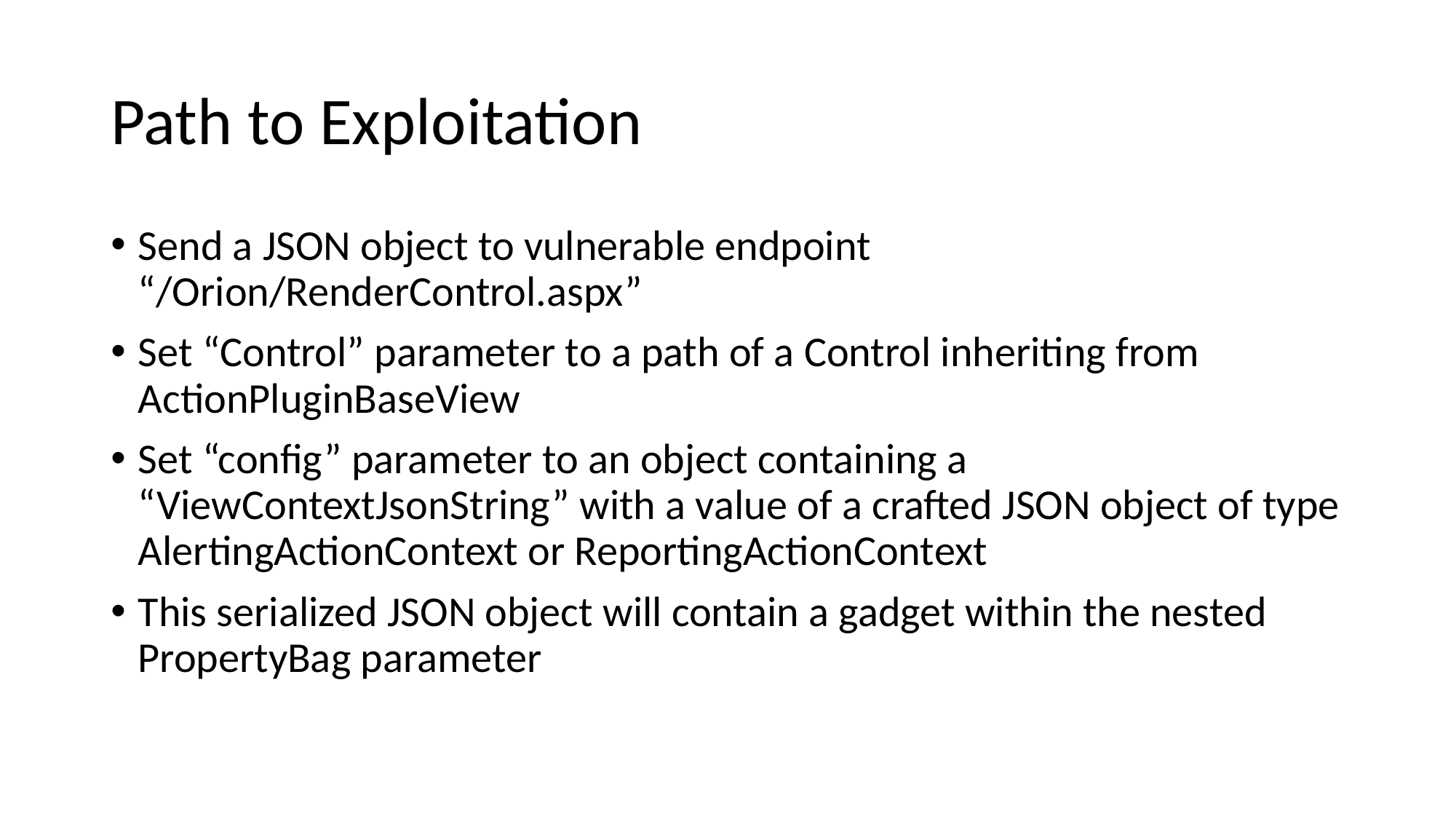

# Path to Exploitation
Send a JSON object to vulnerable endpoint “/Orion/RenderControl.aspx”
Set “Control” parameter to a path of a Control inheriting from ActionPluginBaseView
Set “config” parameter to an object containing a “ViewContextJsonString” with a value of a crafted JSON object of type AlertingActionContext or ReportingActionContext
This serialized JSON object will contain a gadget within the nested PropertyBag parameter